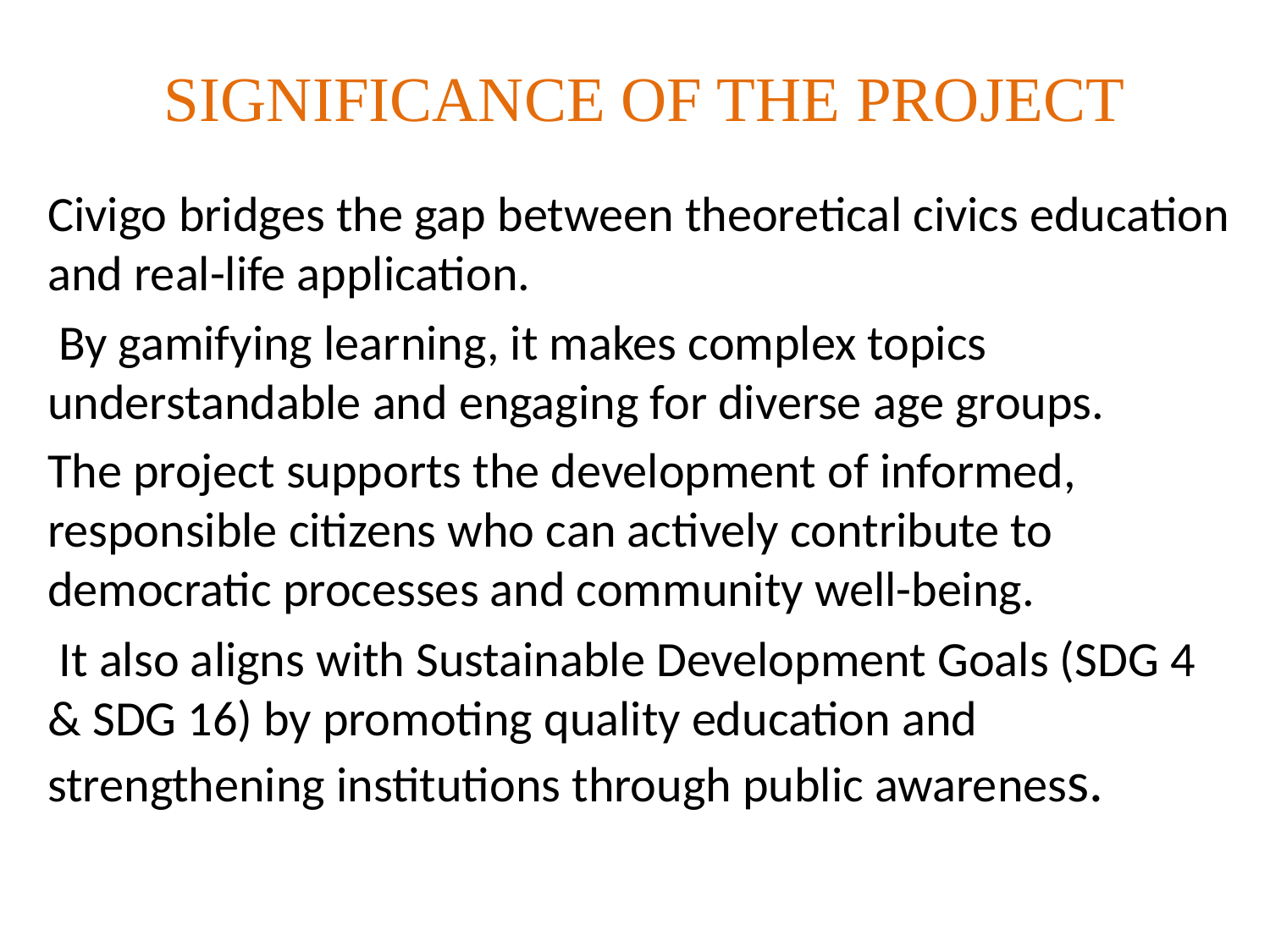

# SIGNIFICANCE OF THE PROJECT
Civigo bridges the gap between theoretical civics education and real-life application.
 By gamifying learning, it makes complex topics understandable and engaging for diverse age groups.
The project supports the development of informed, responsible citizens who can actively contribute to democratic processes and community well-being.
 It also aligns with Sustainable Development Goals (SDG 4 & SDG 16) by promoting quality education and strengthening institutions through public awareness.